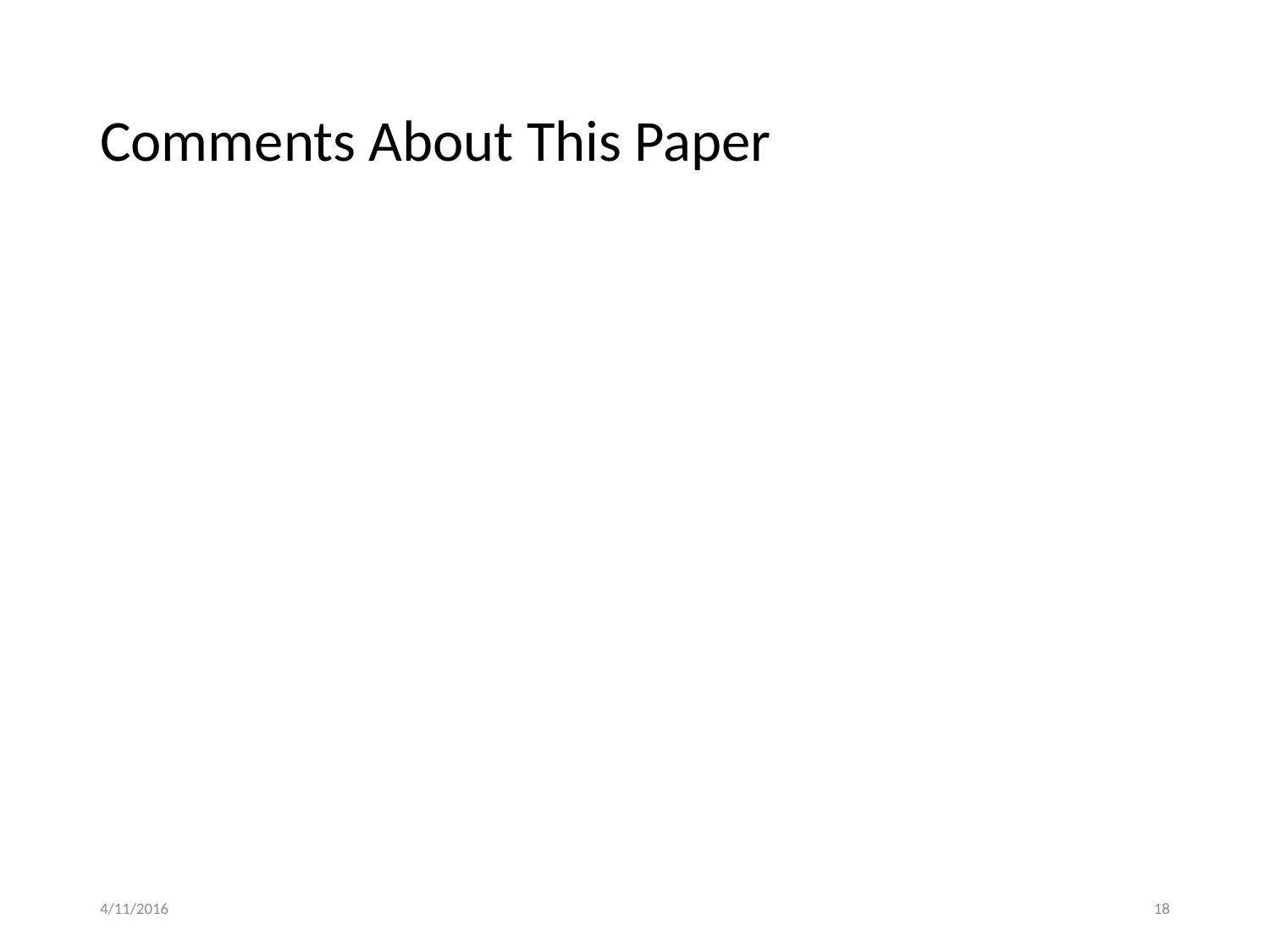

# Comments About This Paper

4/11/2016
18